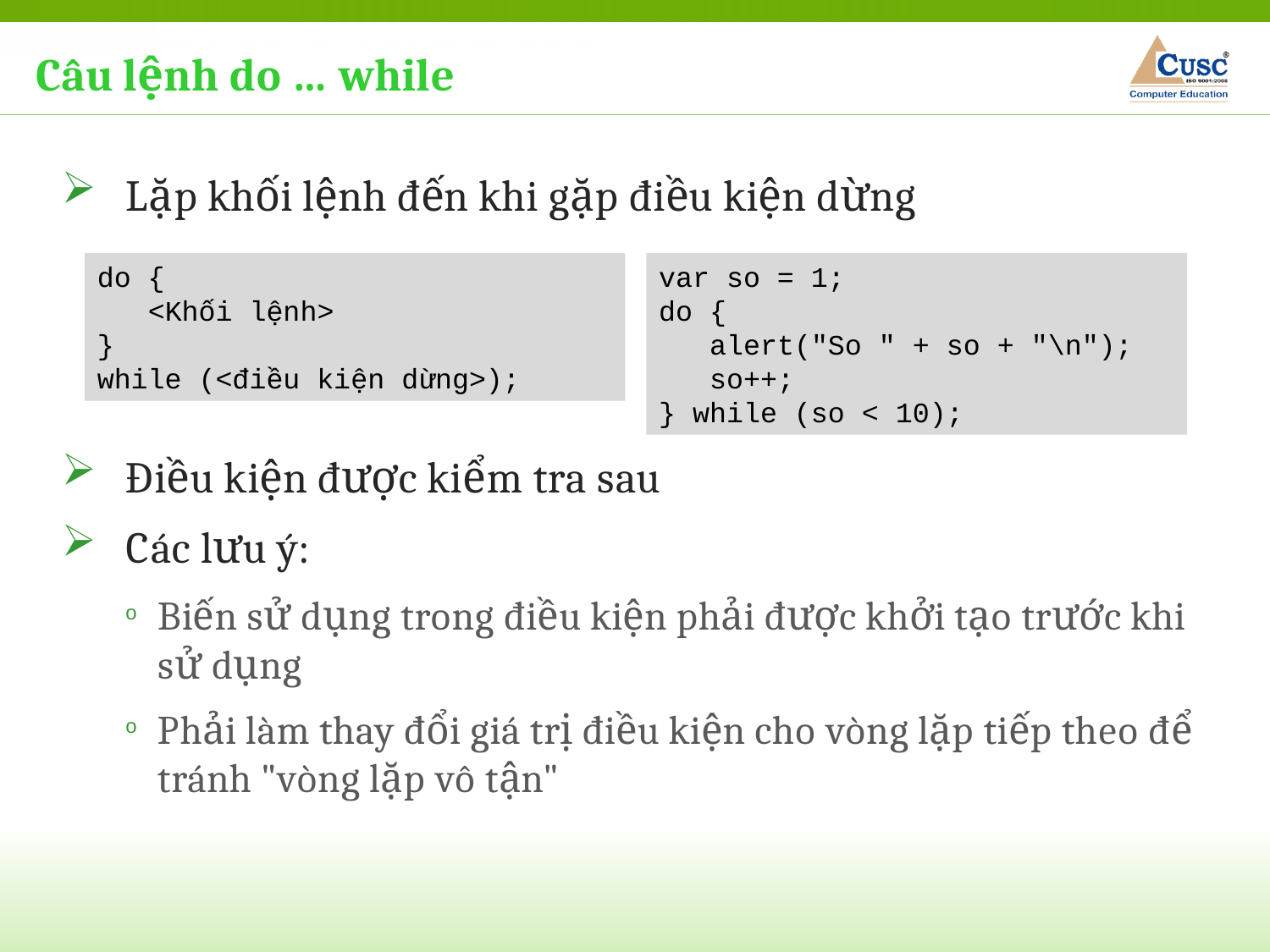

Câu lệnh do … while
Lặp khối lệnh đến khi gặp điều kiện dừng

Điều kiện được kiểm tra sau
Các lưu ý:
Biến sử dụng trong điều kiện phải được khởi tạo trước khi sử dụng
Phải làm thay đổi giá trị điều kiện cho vòng lặp tiếp theo để tránh "vòng lặp vô tận"
do {
   <Khối lệnh>
}
while (<điều kiện dừng>);
var so = 1;
do {
   alert("So " + so + "\n");
   so++;
} while (so < 10);